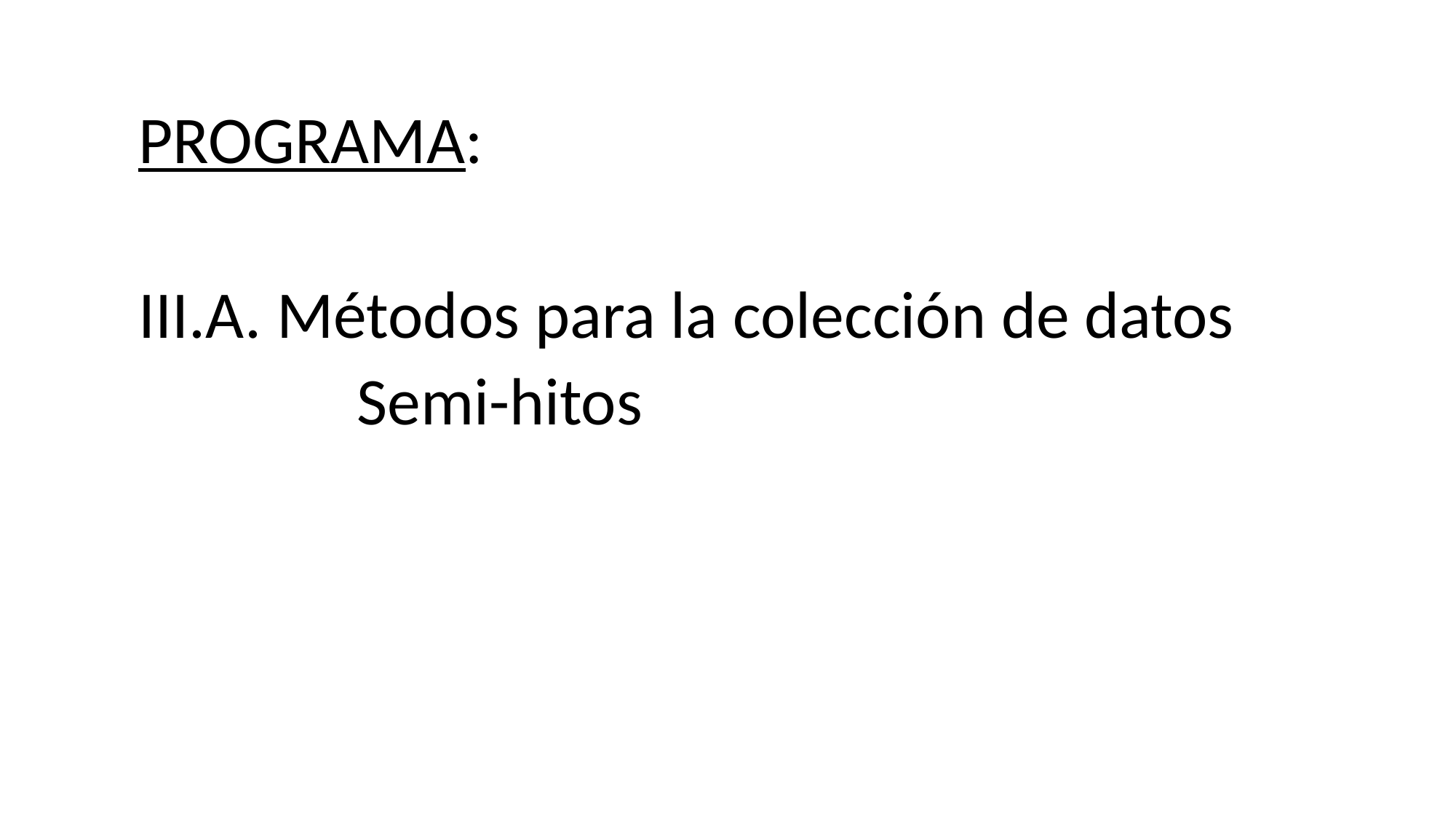

PROGRAMA:

III.A. Métodos para la colección de datos
		Semi-hitos